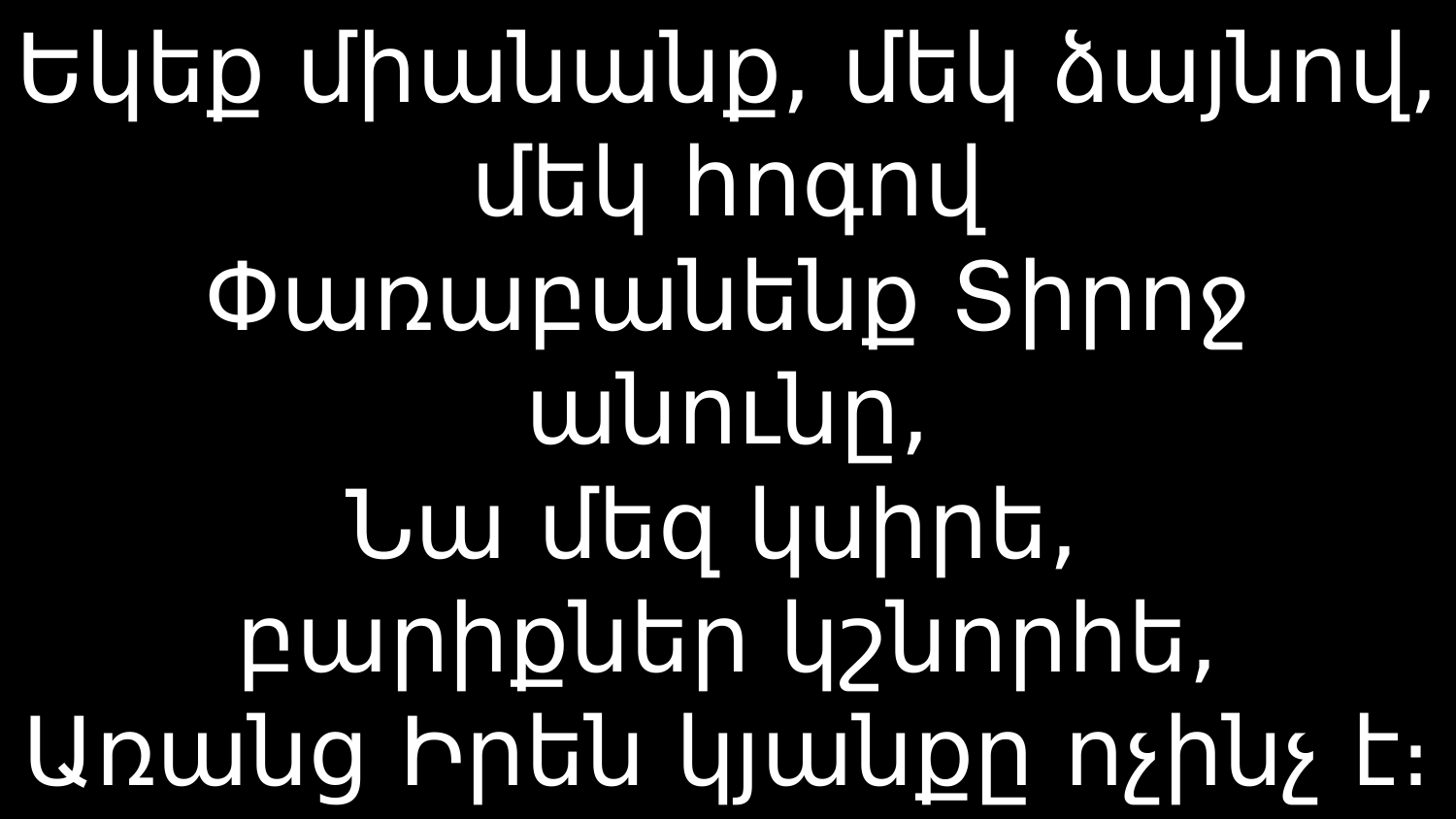

# Եկեք միանանք, մեկ ձայնով, մեկ հոգով Փառաբանենք Տիրոջ անունը, Նա մեզ կսիրե, բարիքներ կշնորհե, Առանց Իրեն կյանքը ոչինչ է։